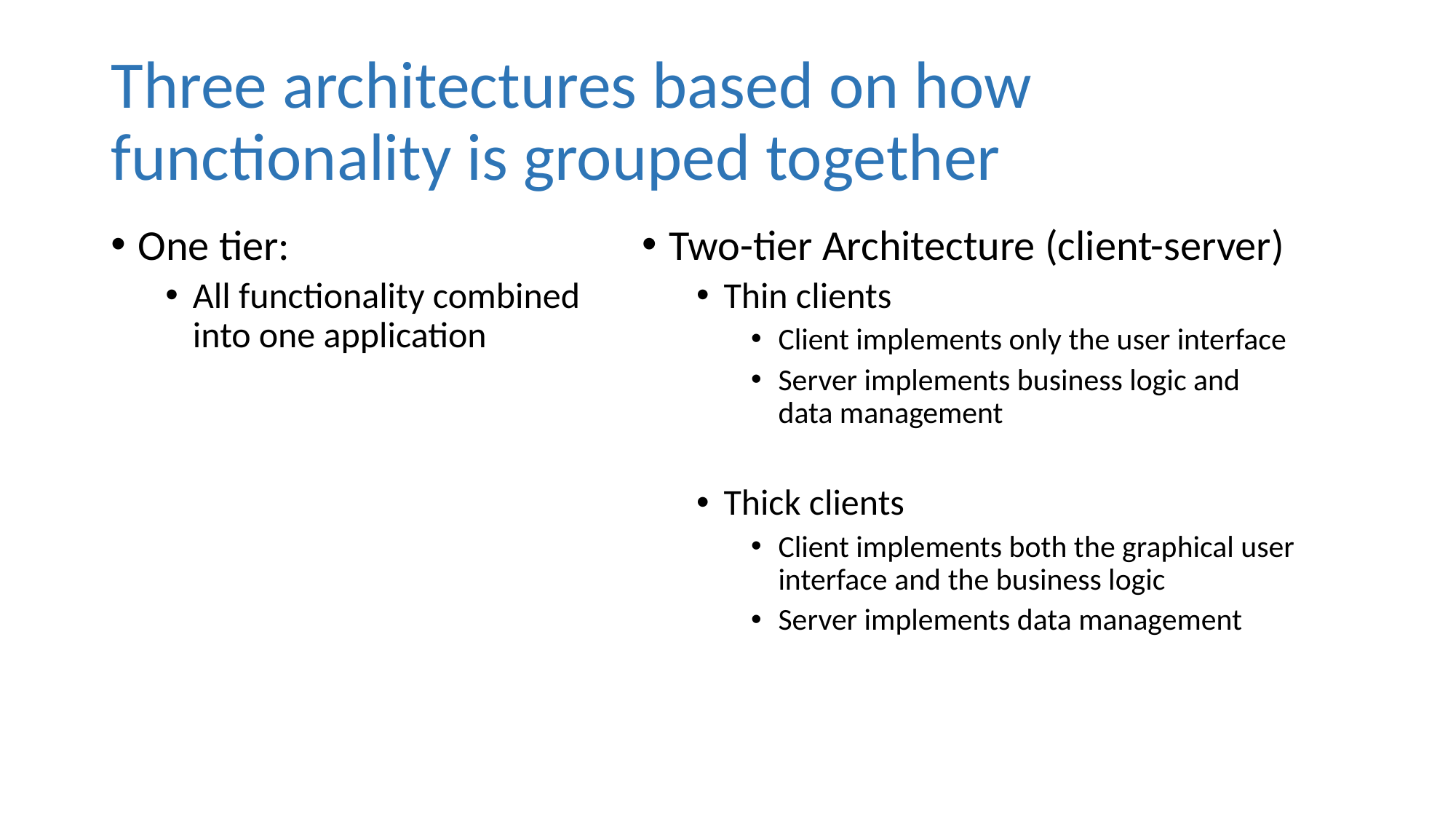

# Three architectures based on how functionality is grouped together
One tier:
All functionality combined into one application

Two-tier Architecture (client-server)
Thin clients
Client implements only the user interface
Server implements business logic and data management

Thick clients
Client implements both the graphical user interface and the business logic
Server implements data management